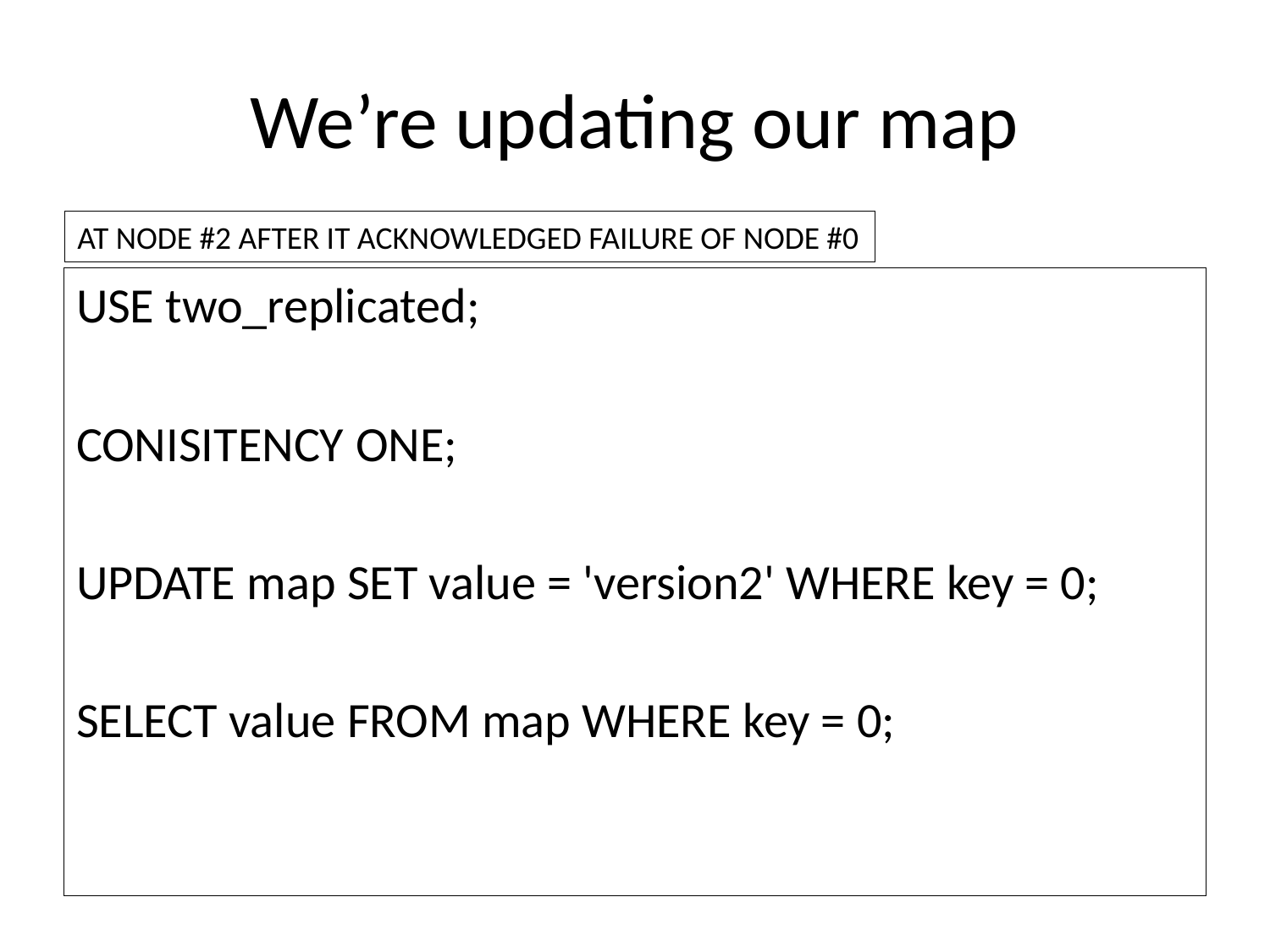

# We’re updating our map
AT NODE #2 AFTER IT ACKNOWLEDGED FAILURE OF NODE #0
USE two_replicated;

CONISITENCY ONE;

UPDATE map SET value = 'version2' WHERE key = 0;

SELECT value FROM map WHERE key = 0;